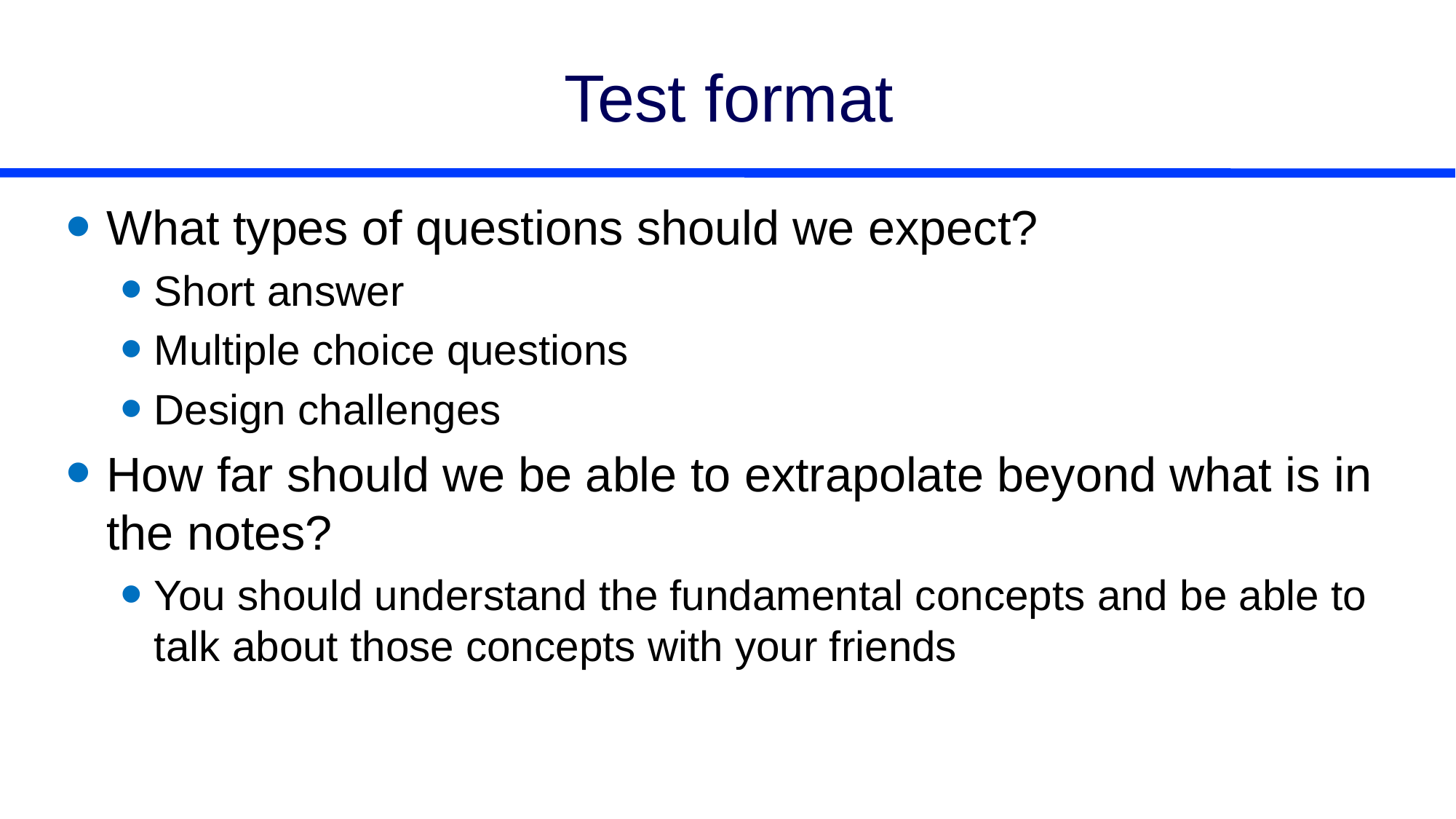

# Test format
What types of questions should we expect?
Short answer
Multiple choice questions
Design challenges
How far should we be able to extrapolate beyond what is in the notes?
You should understand the fundamental concepts and be able to talk about those concepts with your friends